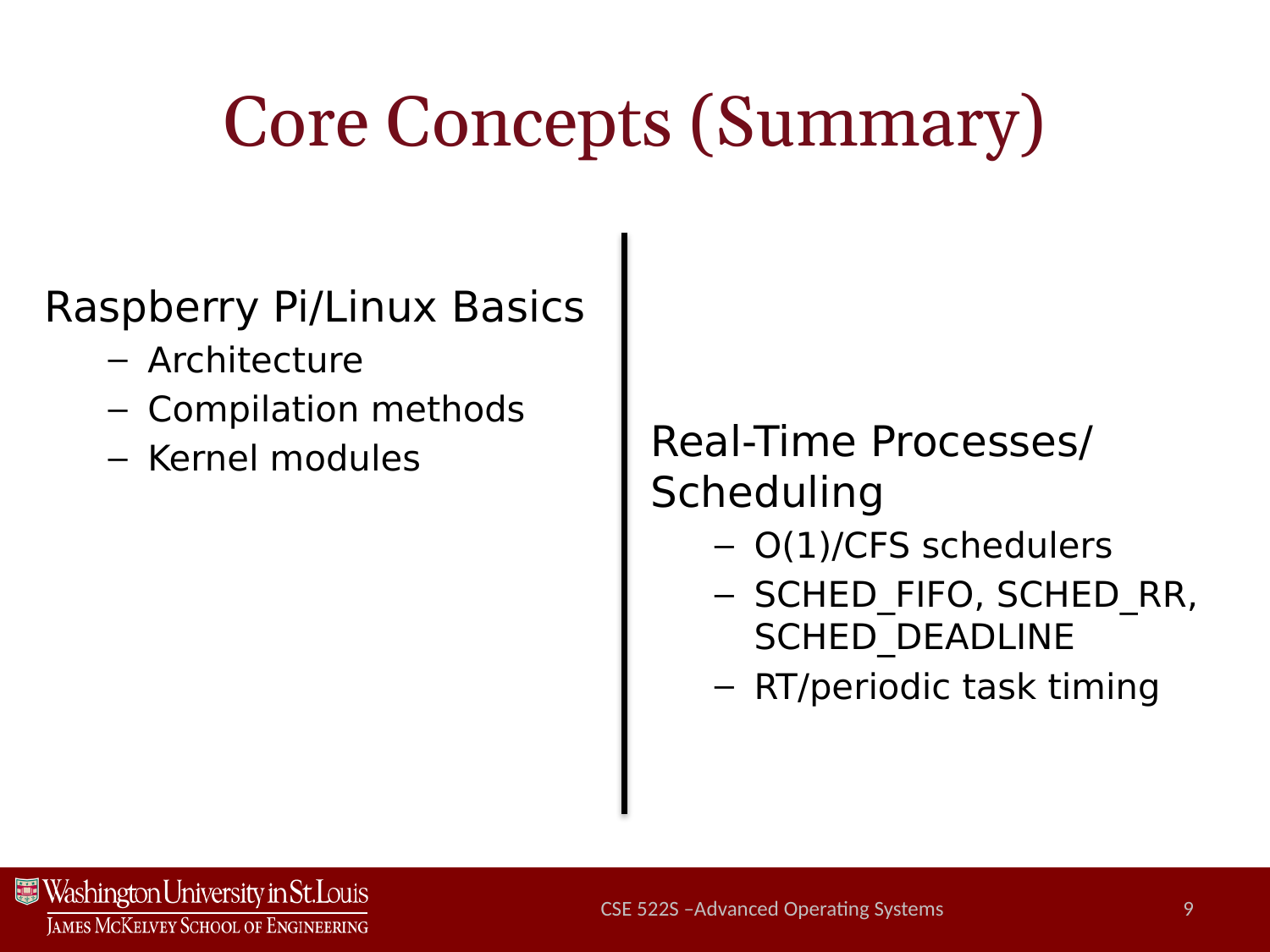

# Core Concepts (Summary)

Raspberry Pi/Linux Basics
Architecture
Compilation methods
Kernel modules

Real-Time Processes/ Scheduling
O(1)/CFS schedulers
SCHED_FIFO, SCHED_RR, SCHED_DEADLINE
RT/periodic task timing

CSE 522S –Advanced Operating Systems
9